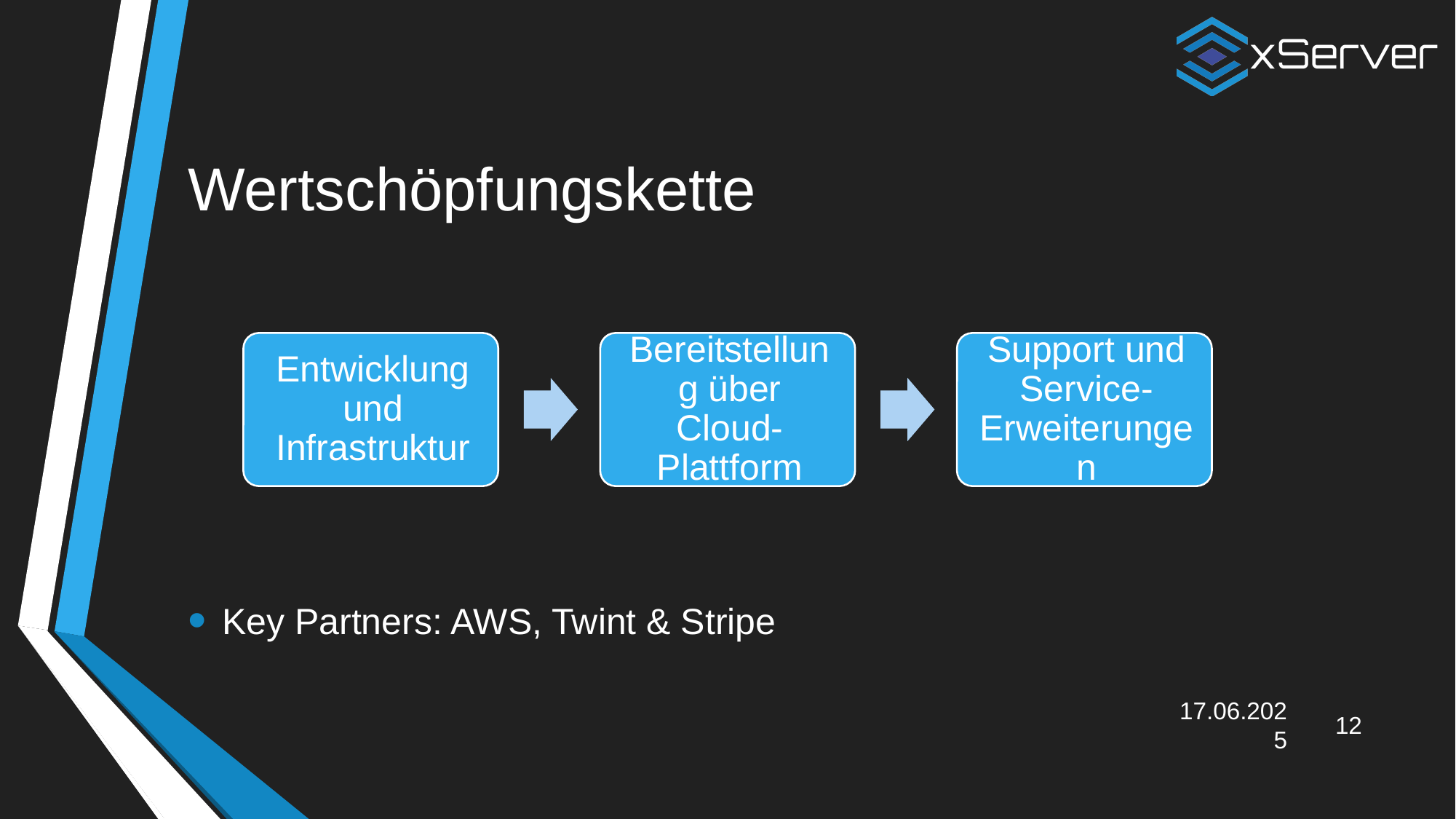

# Wertschöpfungskette
Entwicklung und Infrastruktur

Bereitstellung über Cloud-Plattform

Support und Service-Erweiterungen
Key Partners: AWS, Twint & Stripe
17.06.2025
12